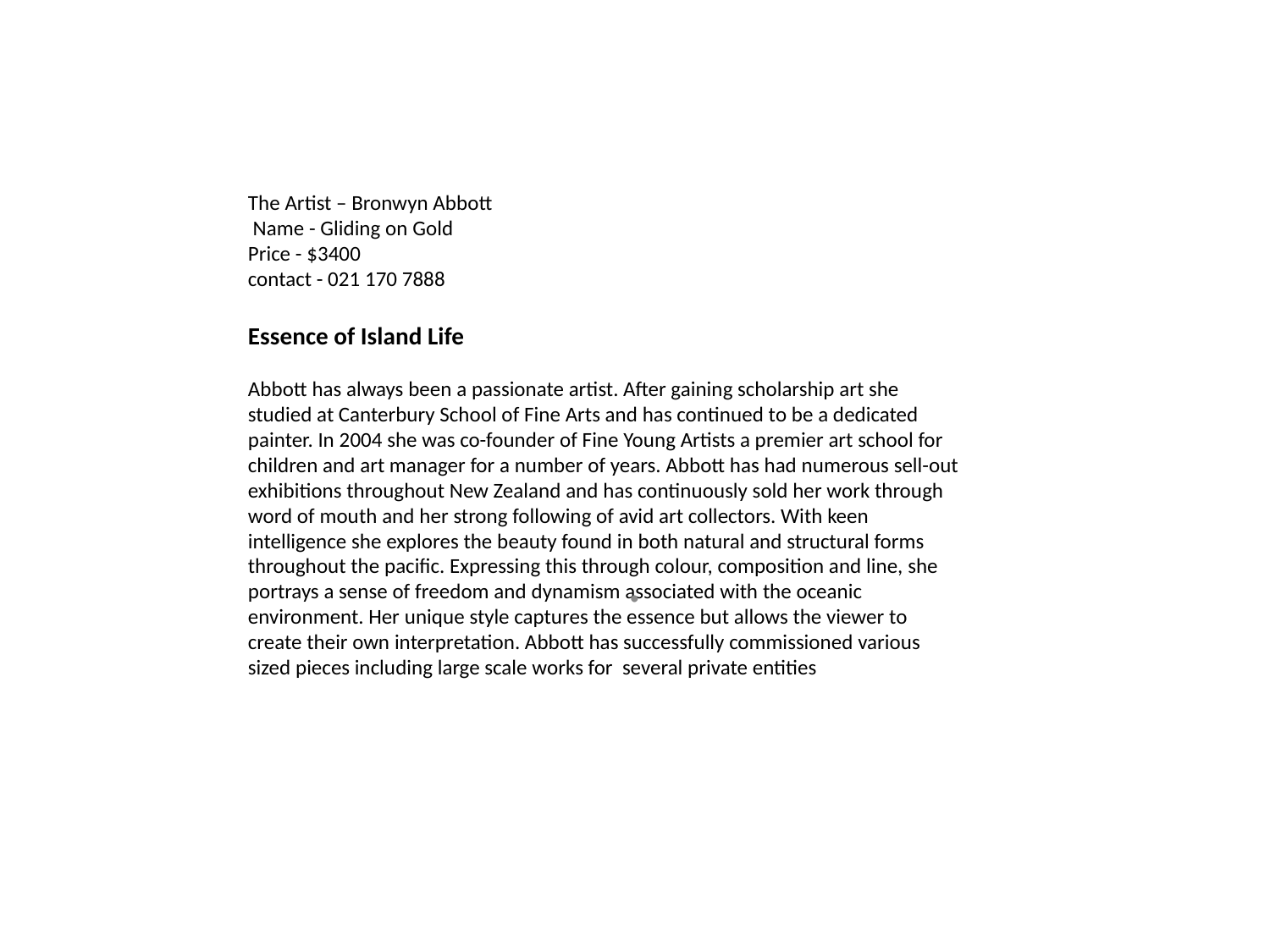

# The Artist – Bronwyn Abbott Name - Gliding on Gold Price - $3400 contact - 021 170 7888 Essence of Island Life Abbott has always been a passionate artist. After gaining scholarship art she studied at Canterbury School of Fine Arts and has continued to be a dedicated painter. In 2004 she was co-founder of Fine Young Artists a premier art school for children and art manager for a number of years. Abbott has had numerous sell-out exhibitions throughout New Zealand and has continuously sold her work through word of mouth and her strong following of avid art collectors. With keen intelligence she explores the beauty found in both natural and structural forms throughout the pacific. Expressing this through colour, composition and line, she portrays a sense of freedom and dynamism associated with the oceanic environment. Her unique style captures the essence but allows the viewer to create their own interpretation. Abbott has successfully commissioned various sized pieces including large scale works for  several private entities
.